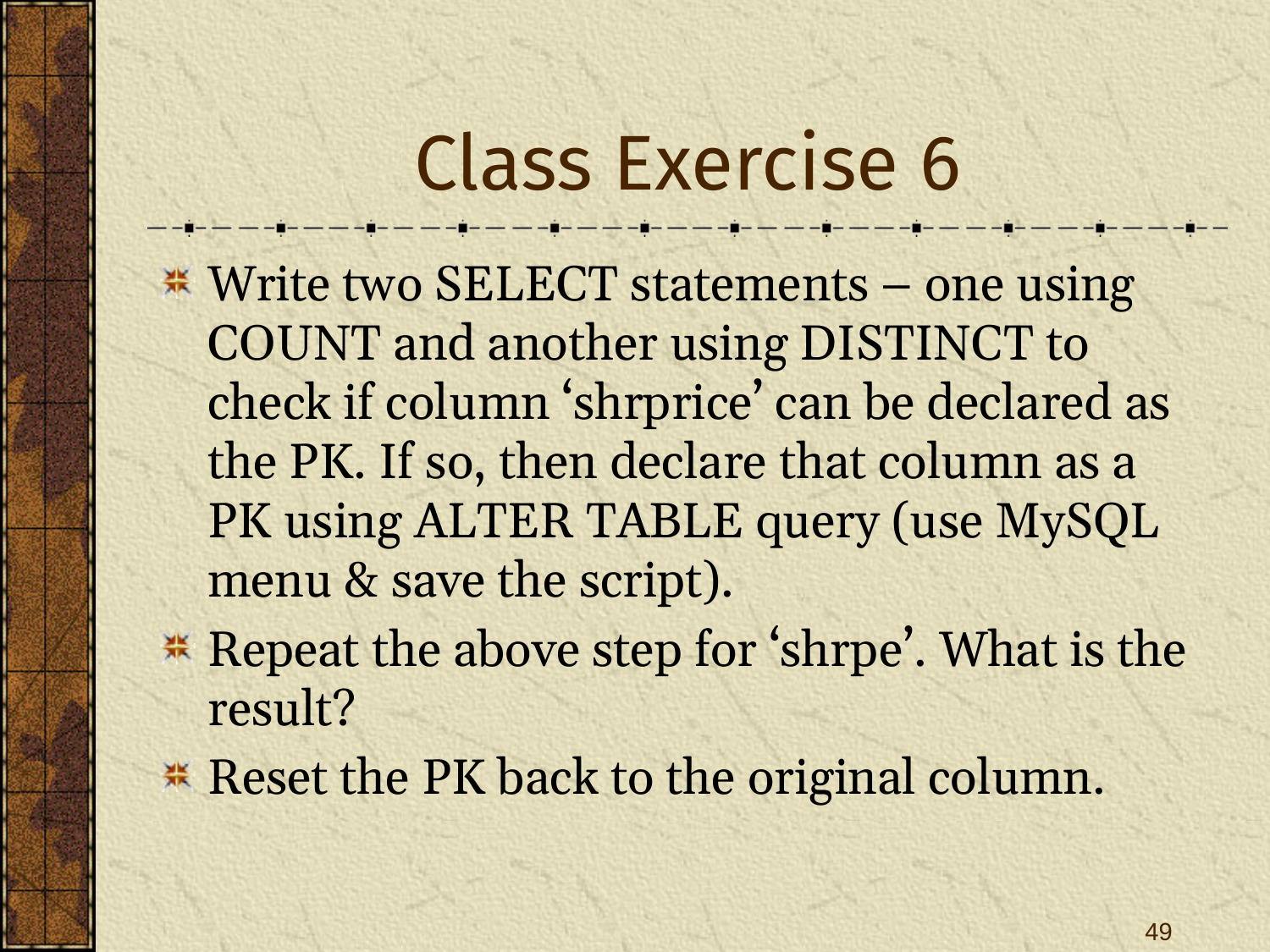

# Class Exercise 6
Write two SELECT statements – one using COUNT and another using DISTINCT to check if column ‘shrprice’ can be declared as the PK. If so, then declare that column as a PK using ALTER TABLE query (use MySQL menu & save the script).
Repeat the above step for ‘shrpe’. What is the result?
Reset the PK back to the original column.
49